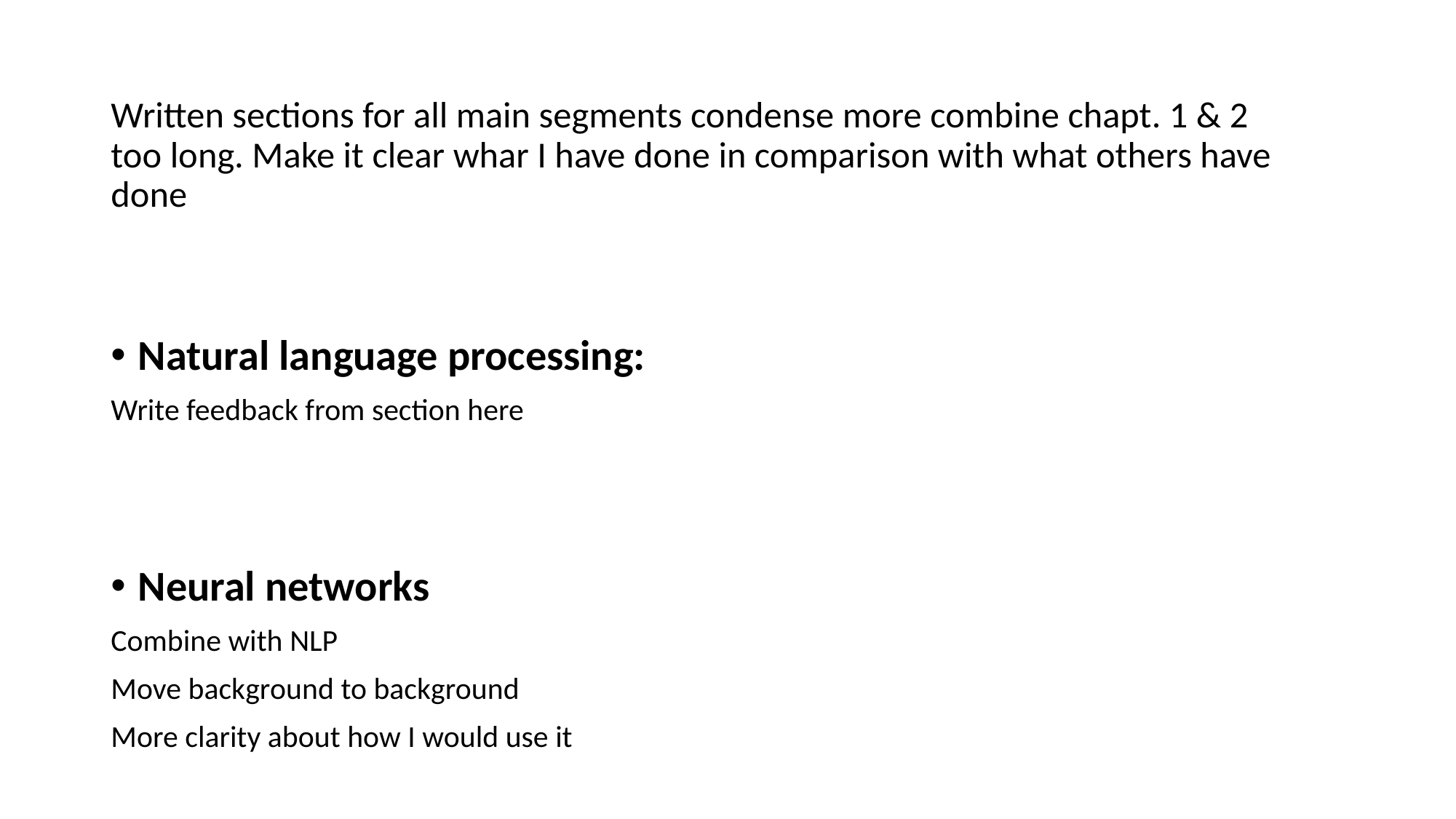

# Written sections for all main segments condense more combine chapt. 1 & 2 too long. Make it clear whar I have done in comparison with what others have done
Natural language processing:
Write feedback from section here

Neural networks
Combine with NLP
Move background to background
More clarity about how I would use it